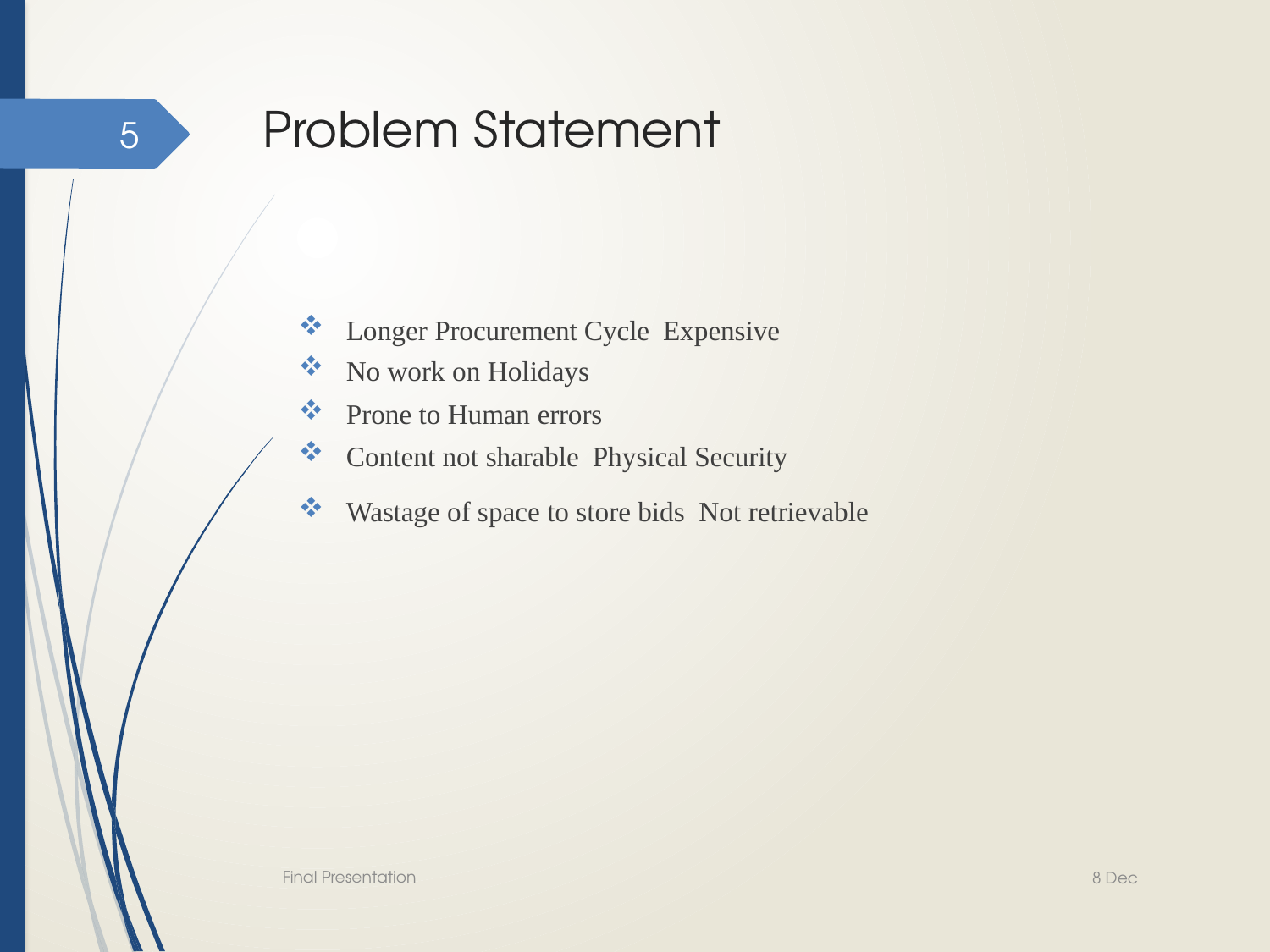

# Problem Statement
5

Longer Procurement Cycle  Expensive
No work on Holidays
Prone to Human errors
Content not sharable  Physical Security
Wastage of space to store bids  Not retrievable
8 Dec
Final Presentation